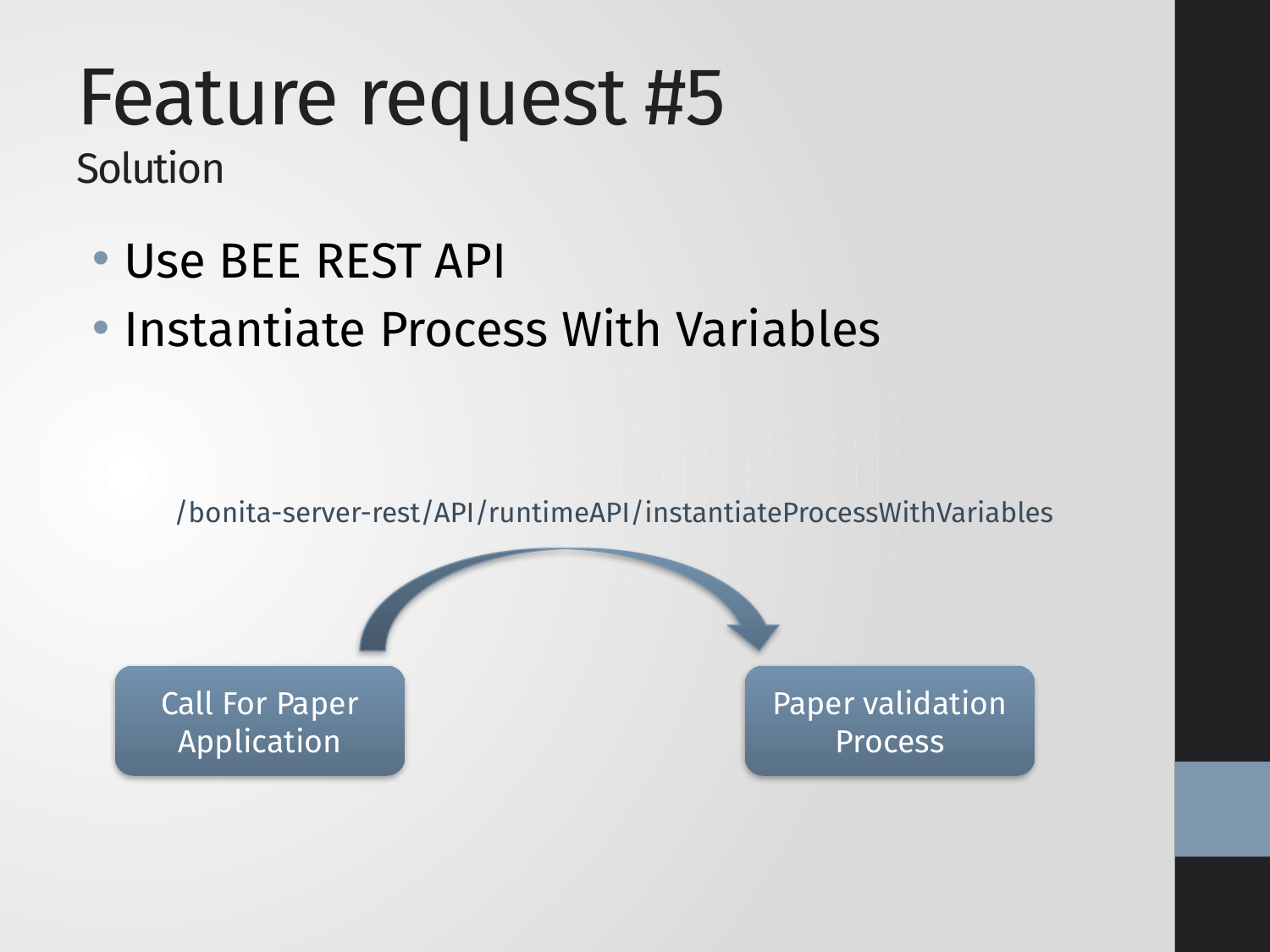

# Feature request #5 Solution
Use BEE REST API
Instantiate Process With Variables
/bonita-server-rest/API/runtimeAPI/instantiateProcessWithVariables

Call For Paper Application
Paper validation Process